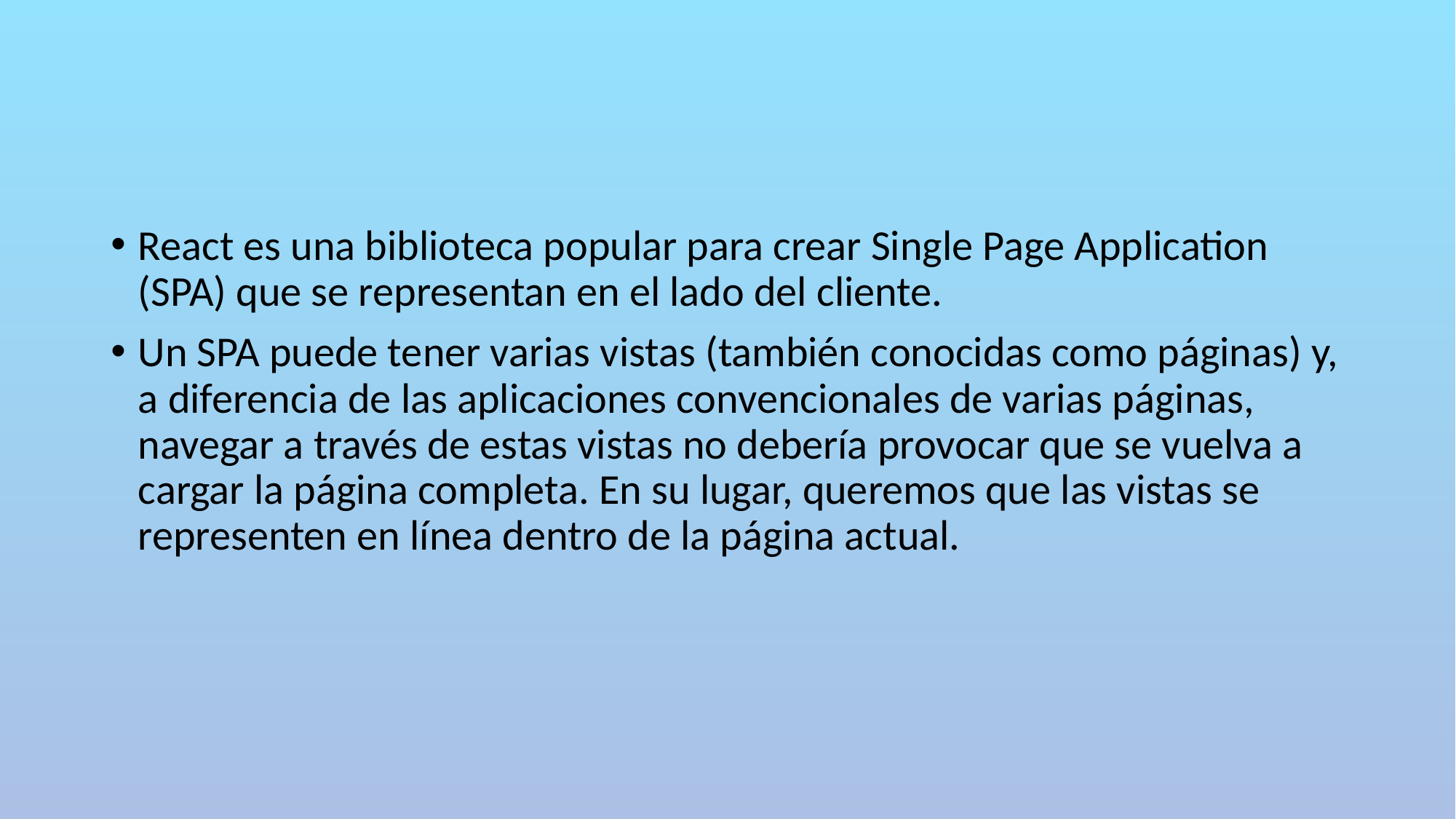

#
React es una biblioteca popular para crear Single Page Application (SPA) que se representan en el lado del cliente.
Un SPA puede tener varias vistas (también conocidas como páginas) y, a diferencia de las aplicaciones convencionales de varias páginas, navegar a través de estas vistas no debería provocar que se vuelva a cargar la página completa. En su lugar, queremos que las vistas se representen en línea dentro de la página actual.